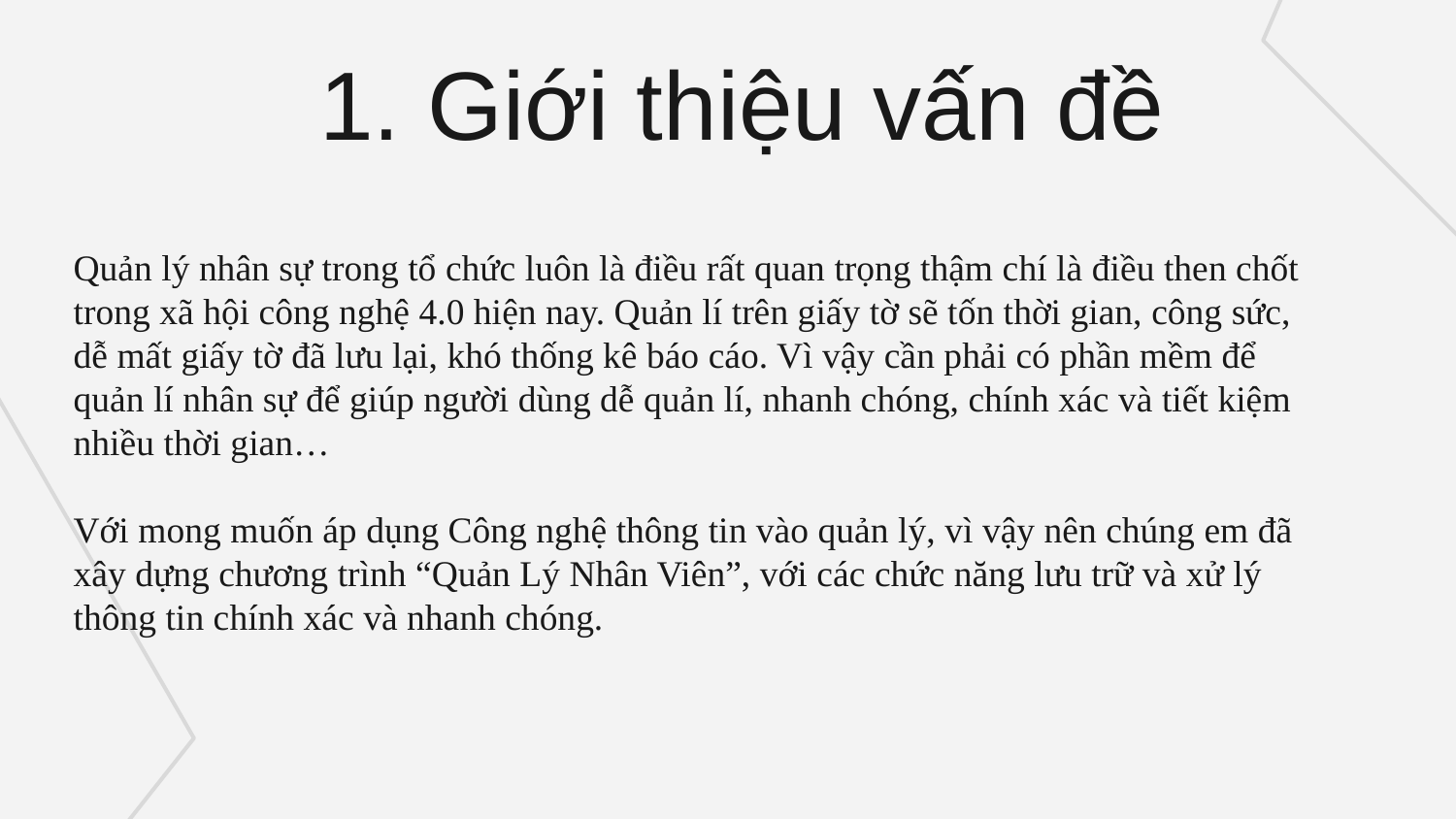

1. Giới thiệu vấn đề
# Quản lý nhân sự trong tổ chức luôn là điều rất quan trọng thậm chí là điều then chốt trong xã hội công nghệ 4.0 hiện nay. Quản lí trên giấy tờ sẽ tốn thời gian, công sức, dễ mất giấy tờ đã lưu lại, khó thống kê báo cáo. Vì vậy cần phải có phần mềm để quản lí nhân sự để giúp người dùng dễ quản lí, nhanh chóng, chính xác và tiết kiệm nhiều thời gian… Với mong muốn áp dụng Công nghệ thông tin vào quản lý, vì vậy nên chúng em đã xây dựng chương trình “Quản Lý Nhân Viên”, với các chức năng lưu trữ và xử lý thông tin chính xác và nhanh chóng.